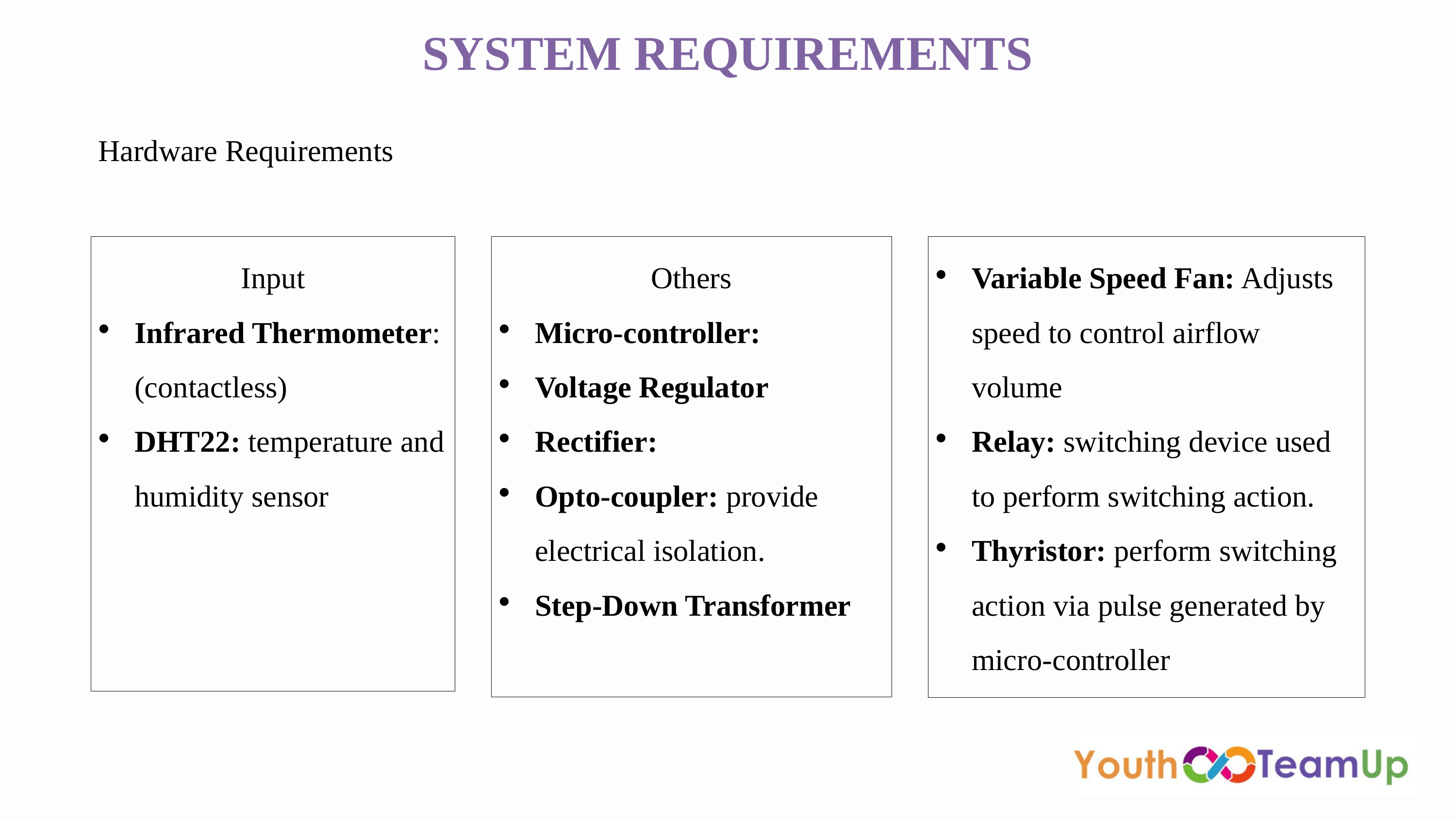

SYSTEM REQUIREMENTS
Hardware Requirements
Input
Infrared Thermometer: (contactless)
DHT22: temperature and humidity sensor

Others
Micro-controller:
Voltage Regulator
Rectifier:
Opto-coupler: provide electrical isolation.
Step-Down Transformer

Variable Speed Fan: Adjusts speed to control airflow volume
Relay: switching device used to perform switching action.
Thyristor: perform switching action via pulse generated by micro-controller